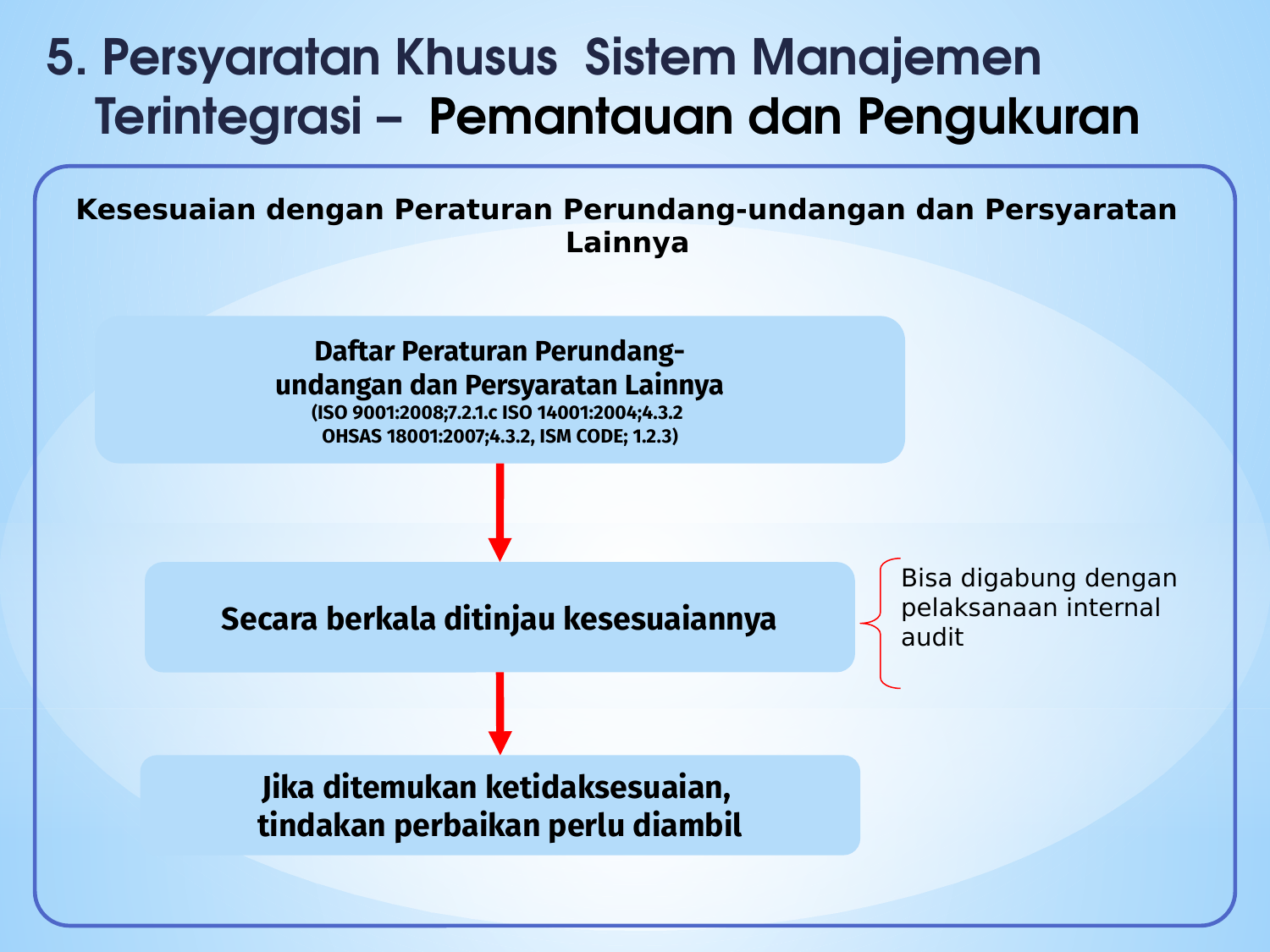

5. Persyaratan Khusus  Sistem Manajemen  Terintegrasi –  Pemantauan dan Pengukuran

Kesesuaian dengan Peraturan Perundang-undangan dan Persyaratan Lainnya
Daftar Peraturan Perundang-
undangan dan Persyaratan Lainnya
(ISO 9001:2008;7.2.1.c ISO 14001:2004;4.3.2
OHSAS 18001:2007;4.3.2, ISM CODE; 1.2.3)
Bisa digabung dengan
pelaksanaan internal
audit

Secara berkala ditinjau kesesuaiannya
Jika ditemukan ketidaksesuaian,
tindakan perbaikan perlu diambil